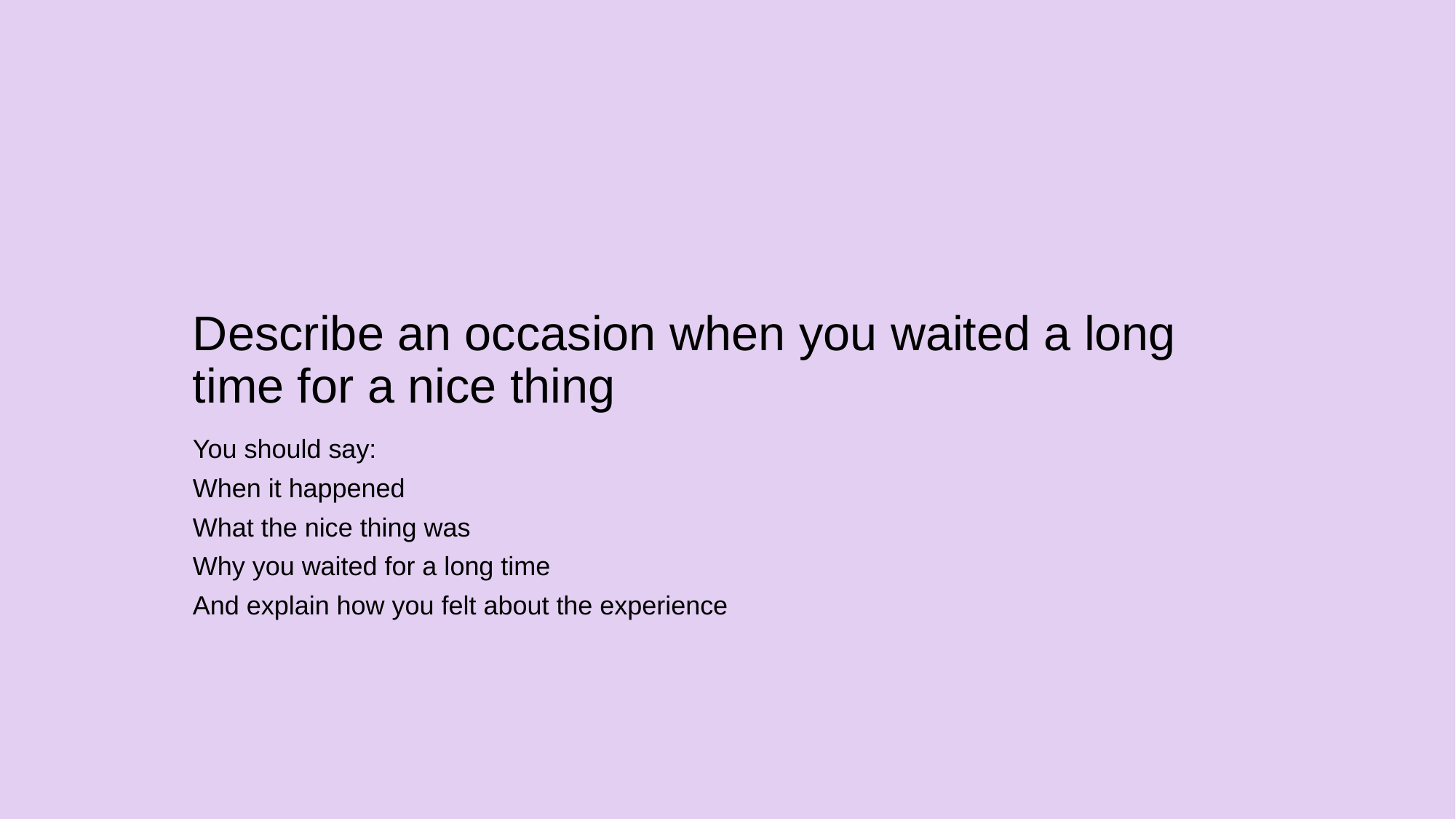

# Describe an occasion when you waited a long time for a nice thing
You should say:
When it happened
What the nice thing was
Why you waited for a long time
And explain how you felt about the experience